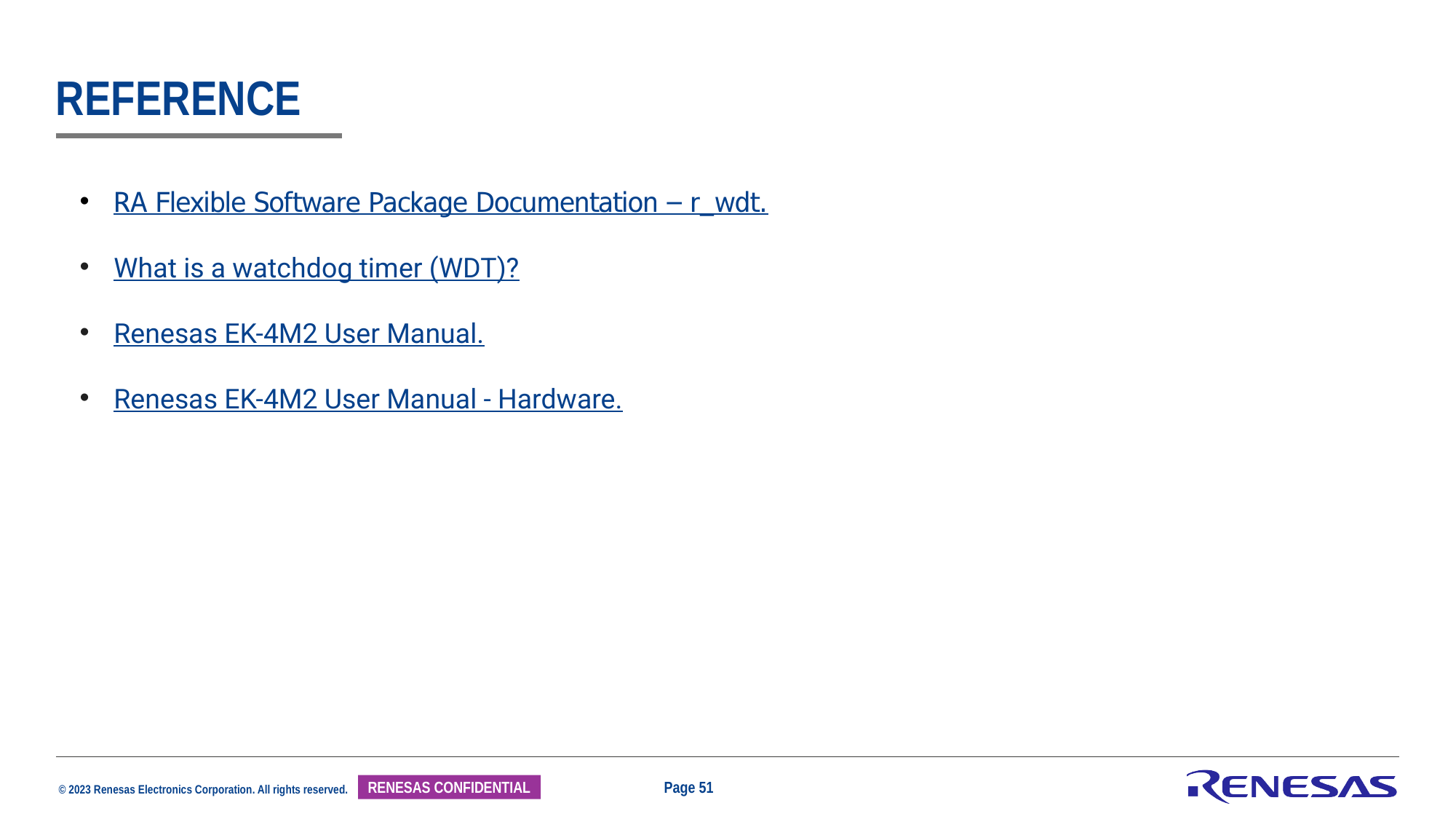

# Reference
RA Flexible Software Package Documentation – r_wdt.

What is a watchdog timer (WDT)?

Renesas EK-4M2 User Manual.

Renesas EK-4M2 User Manual - Hardware.